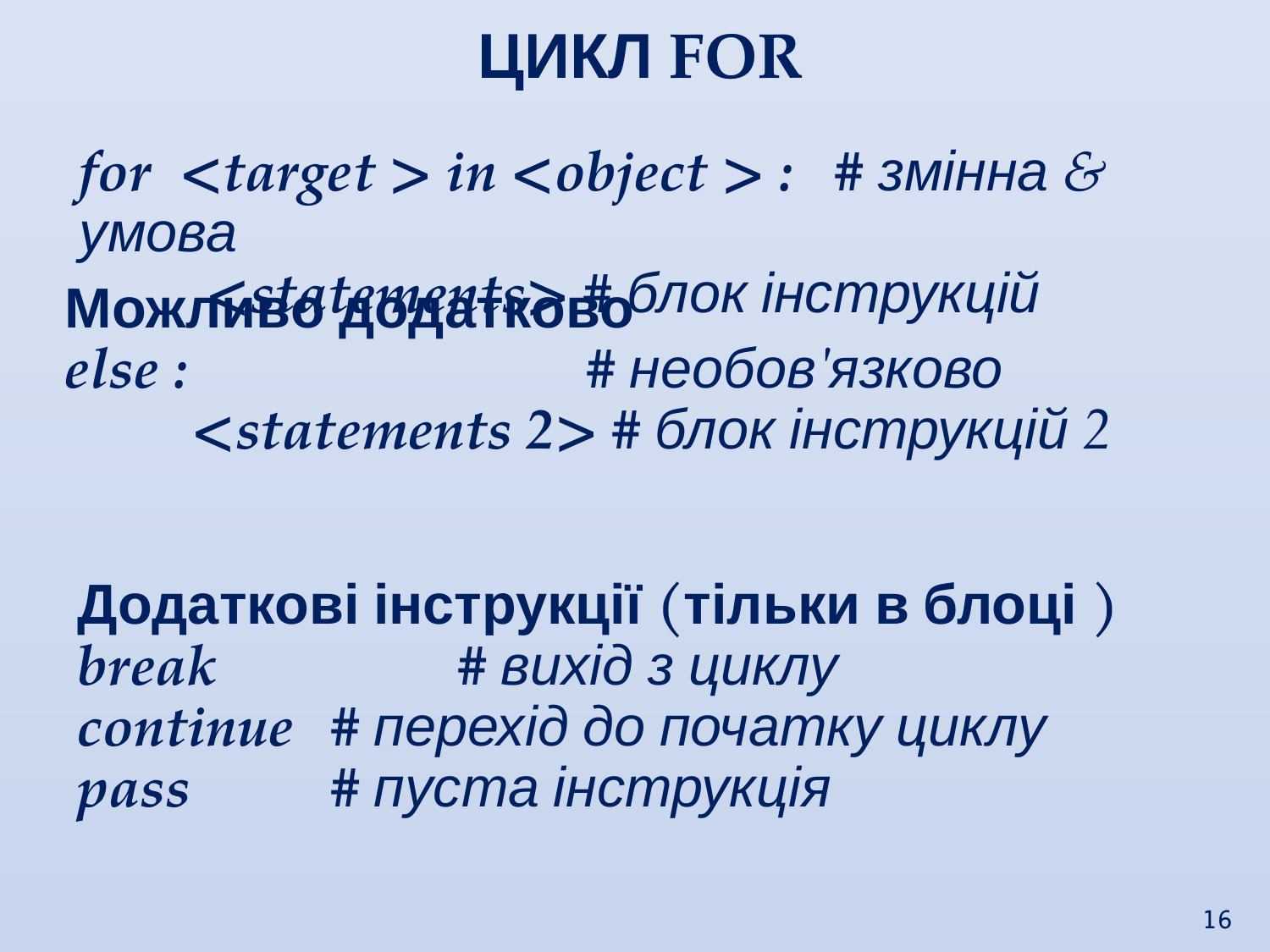

ЦИКЛ FOR
for  <target > in <object > :   # змінна & умова
	<statements> # блок інструкцій
Можливо додатково
else :				 # необов'язково
	<statements 2> # блок інструкцій 2
Додаткові інструкції (тільки в блоці )
break		# вихід з циклу
continue	# перехід до початку циклу
pass		# пуста інструкція
16